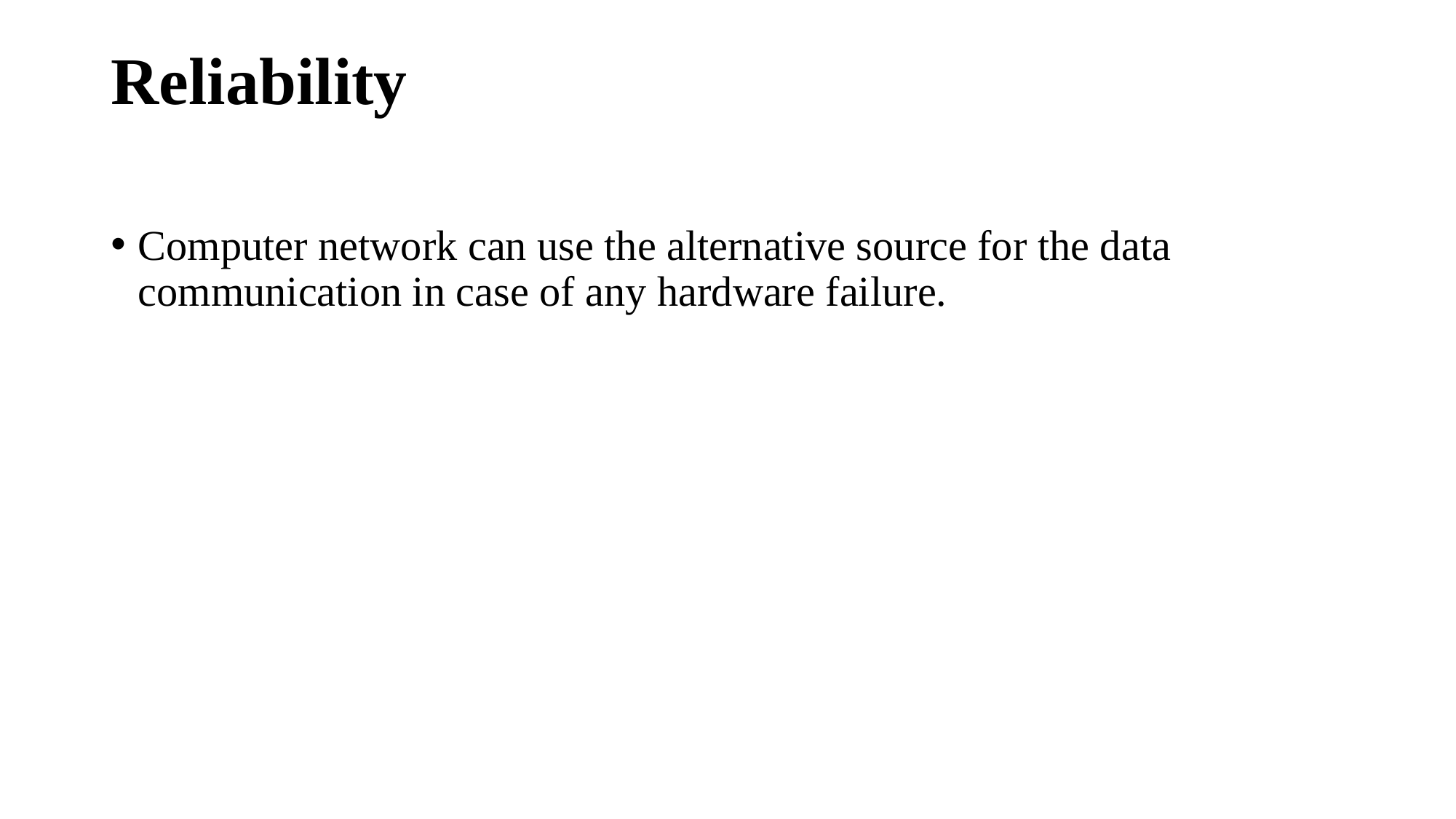

# Reliability
Computer network can use the alternative source for the data communication in case of any hardware failure.